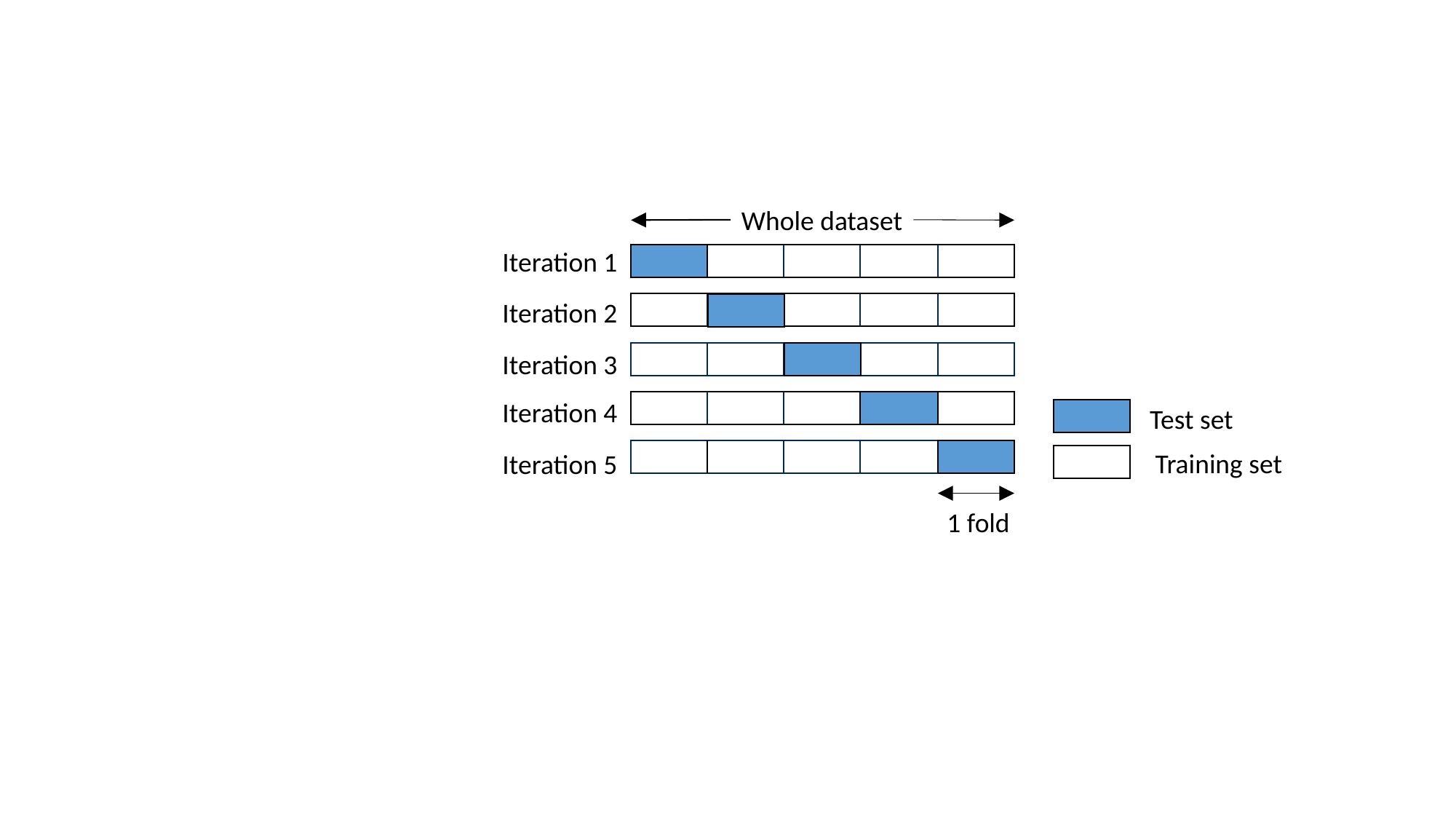

Whole dataset
Iteration 1

Iteration 2

Iteration 3

Iteration 4

Test set

Training set

Iteration 5
1 fold